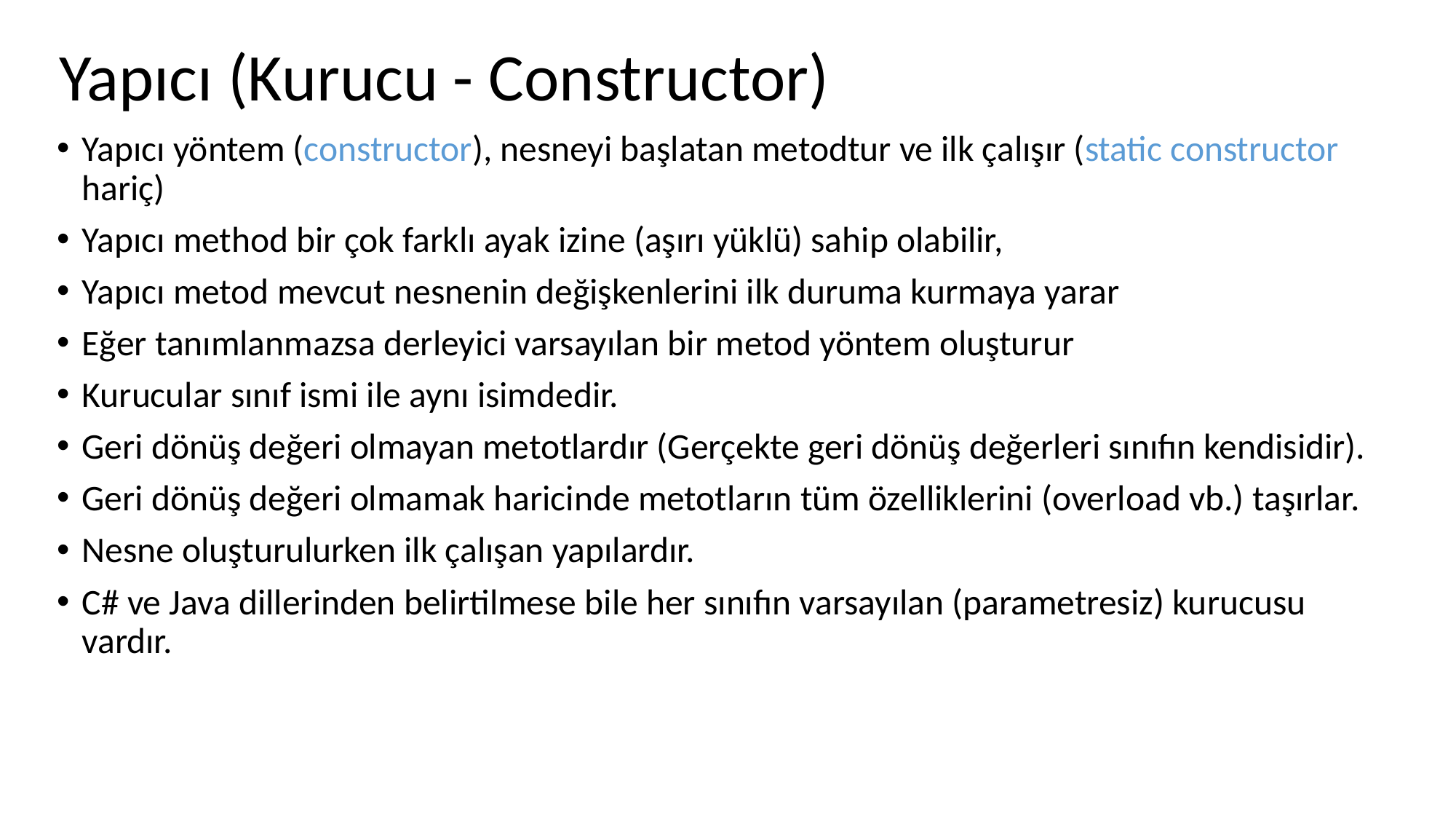

# Yapıcı (Kurucu - Constructor)
Yapıcı yöntem (constructor), nesneyi başlatan metodtur ve ilk çalışır (static constructor hariç)
Yapıcı method bir çok farklı ayak izine (aşırı yüklü) sahip olabilir,
Yapıcı metod mevcut nesnenin değişkenlerini ilk duruma kurmaya yarar
Eğer tanımlanmazsa derleyici varsayılan bir metod yöntem oluşturur
Kurucular sınıf ismi ile aynı isimdedir.
Geri dönüş değeri olmayan metotlardır (Gerçekte geri dönüş değerleri sınıfın kendisidir).
Geri dönüş değeri olmamak haricinde metotların tüm özelliklerini (overload vb.) taşırlar.
Nesne oluşturulurken ilk çalışan yapılardır.
C# ve Java dillerinden belirtilmese bile her sınıfın varsayılan (parametresiz) kurucusu vardır.

6.03.2017
13